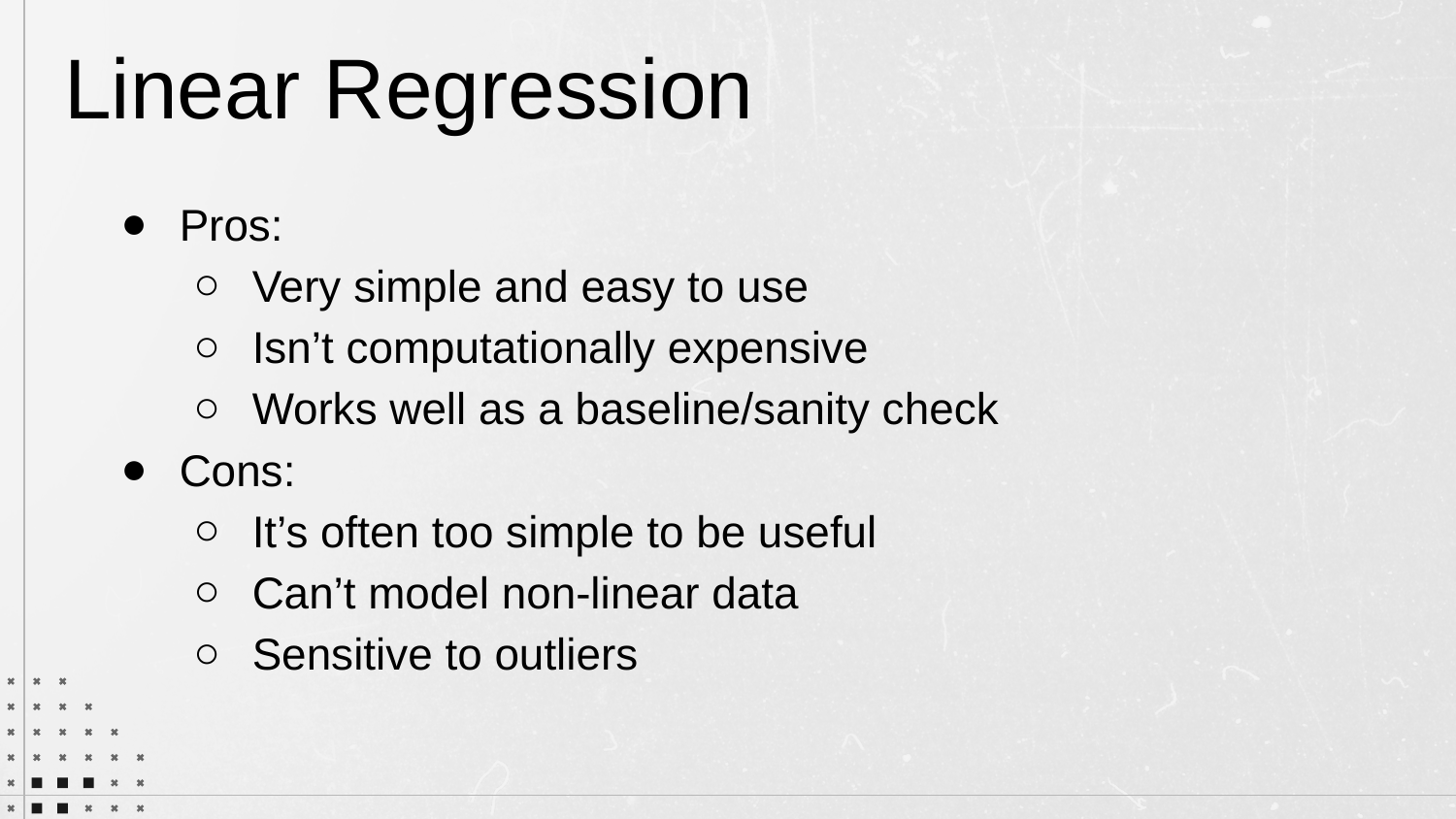

Linear Regression

Pros:
Very simple and easy to use
Isn’t computationally expensive
Works well as a baseline/sanity check
Cons:
It’s often too simple to be useful
Can’t model non-linear data
Sensitive to outliers